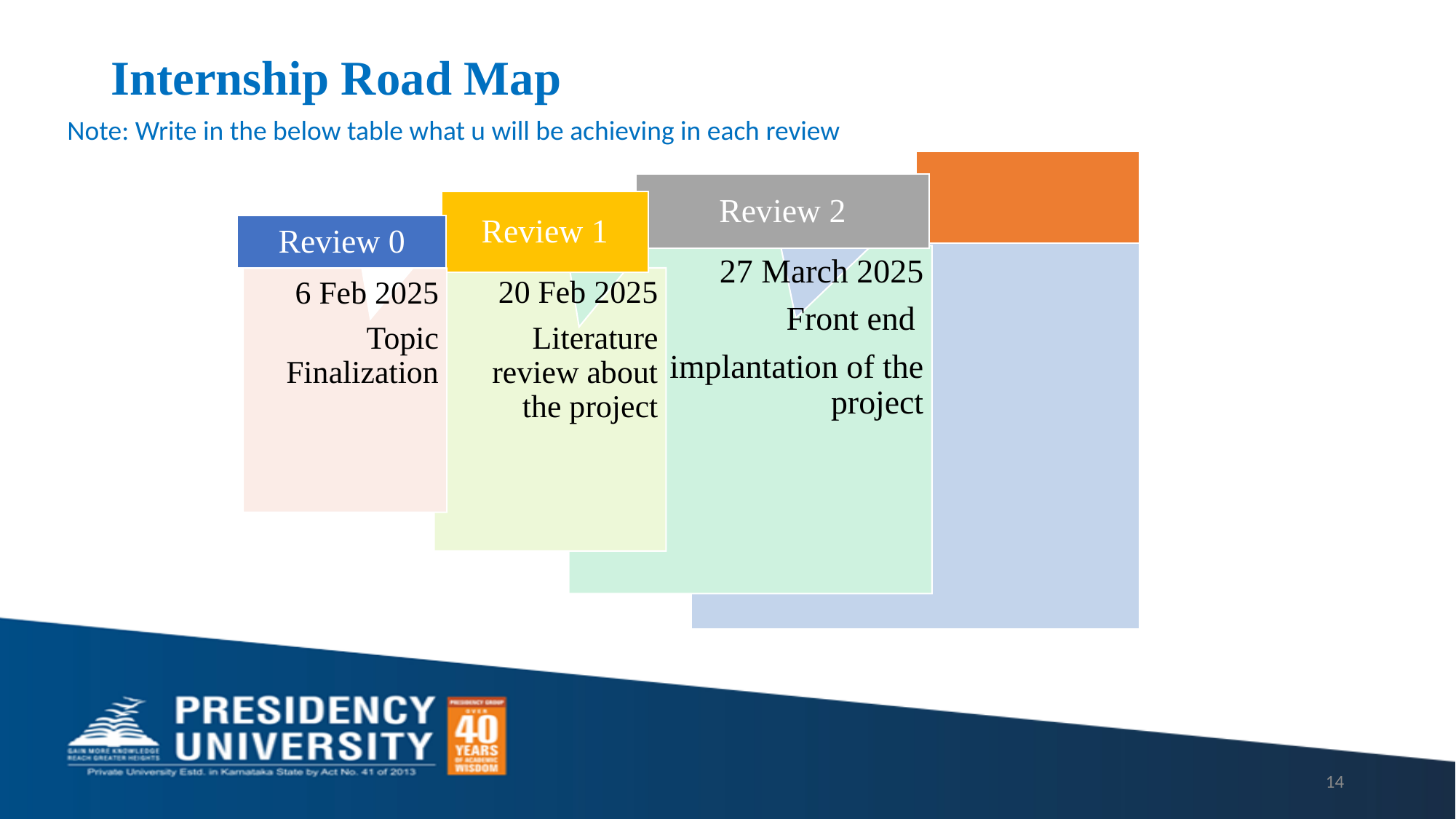

# Internship Road Map
Note: Write in the below table what u will be achieving in each review

Review 2

Review 1

Review 0

27 March 2025
Front end
implantation of the project

20 Feb 2025
Literature review about the project

6 Feb 2025
Topic Finalization

14